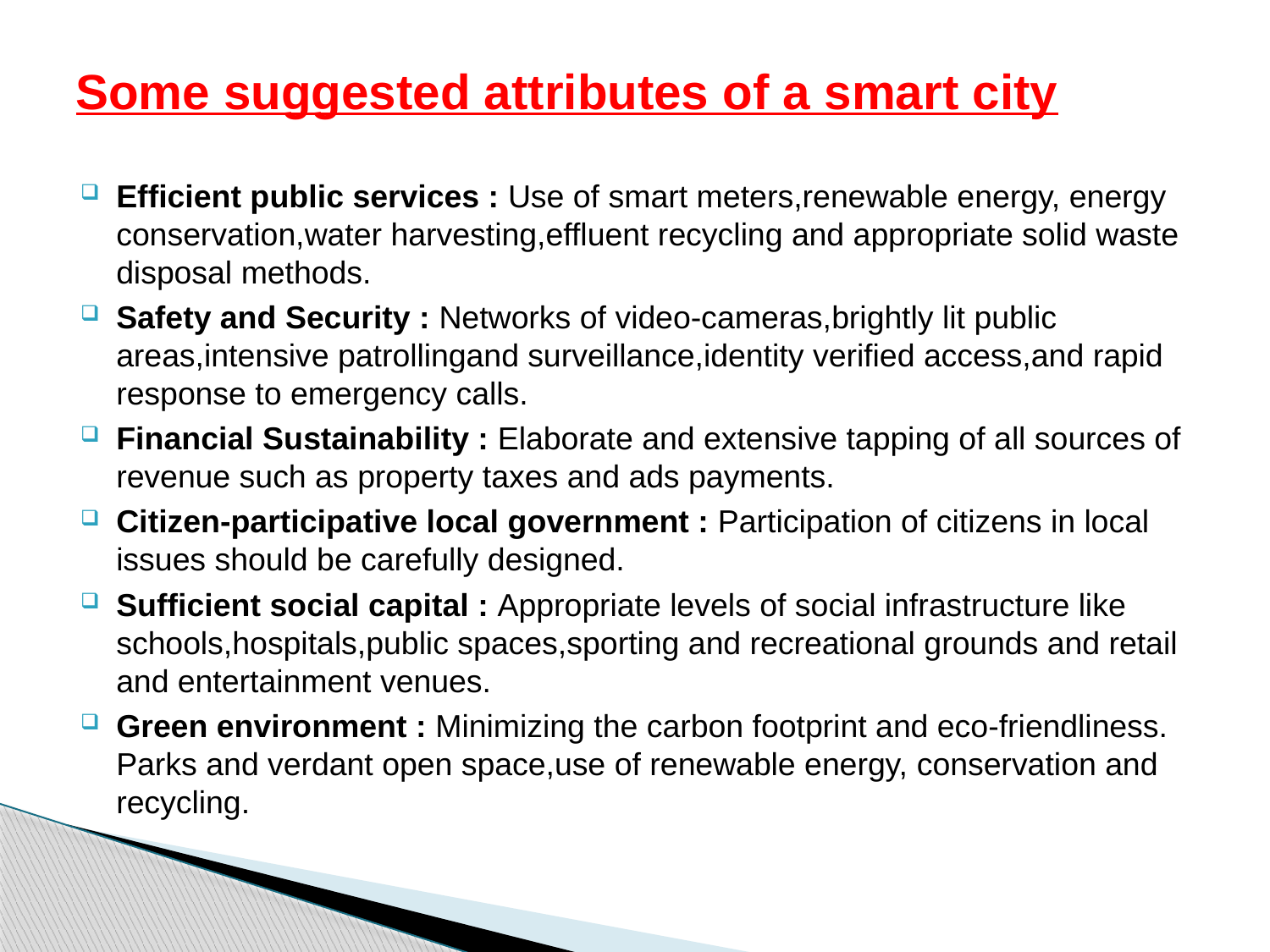

# Some suggested attributes of a smart city
Efficient public services : Use of smart meters,renewable energy, energy conservation,water harvesting,effluent recycling and appropriate solid waste disposal methods.
Safety and Security : Networks of video-cameras,brightly lit public areas,intensive patrollingand surveillance,identity verified access,and rapid response to emergency calls.
Financial Sustainability : Elaborate and extensive tapping of all sources of revenue such as property taxes and ads payments.
Citizen-participative local government : Participation of citizens in local issues should be carefully designed.
Sufficient social capital : Appropriate levels of social infrastructure like schools,hospitals,public spaces,sporting and recreational grounds and retail and entertainment venues.
Green environment : Minimizing the carbon footprint and eco-friendliness. Parks and verdant open space,use of renewable energy, conservation and recycling.